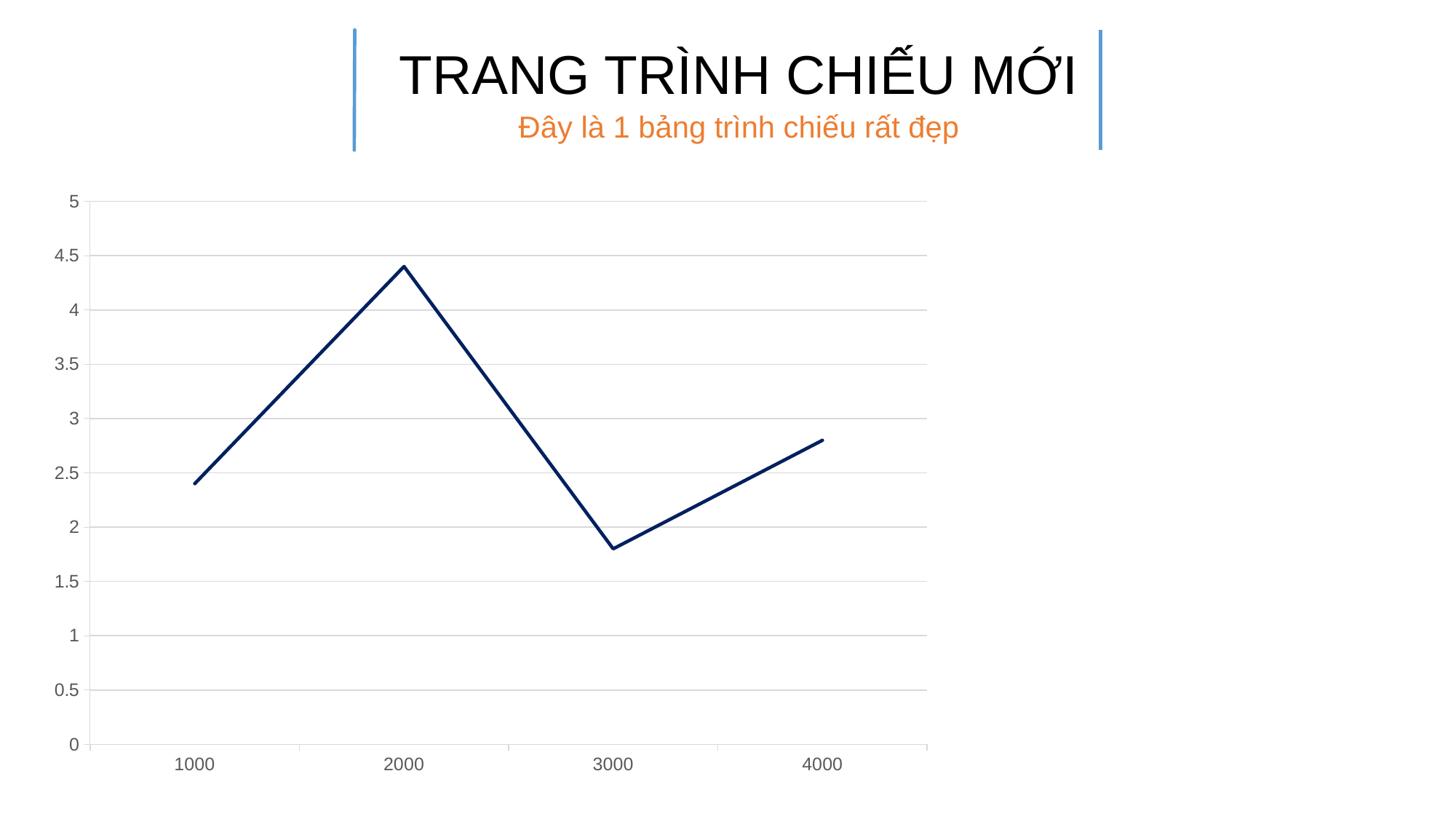

TRANG TRÌNH CHIẾU MỚI
Đây là 1 bảng trình chiếu rất đẹp

### Chart

| Category | Attacker |
|---|---|
| 1000 | 2.4 |
| 2000 | 4.4 |
| 3000 | 1.8 |
| 4000 | 2.8 |